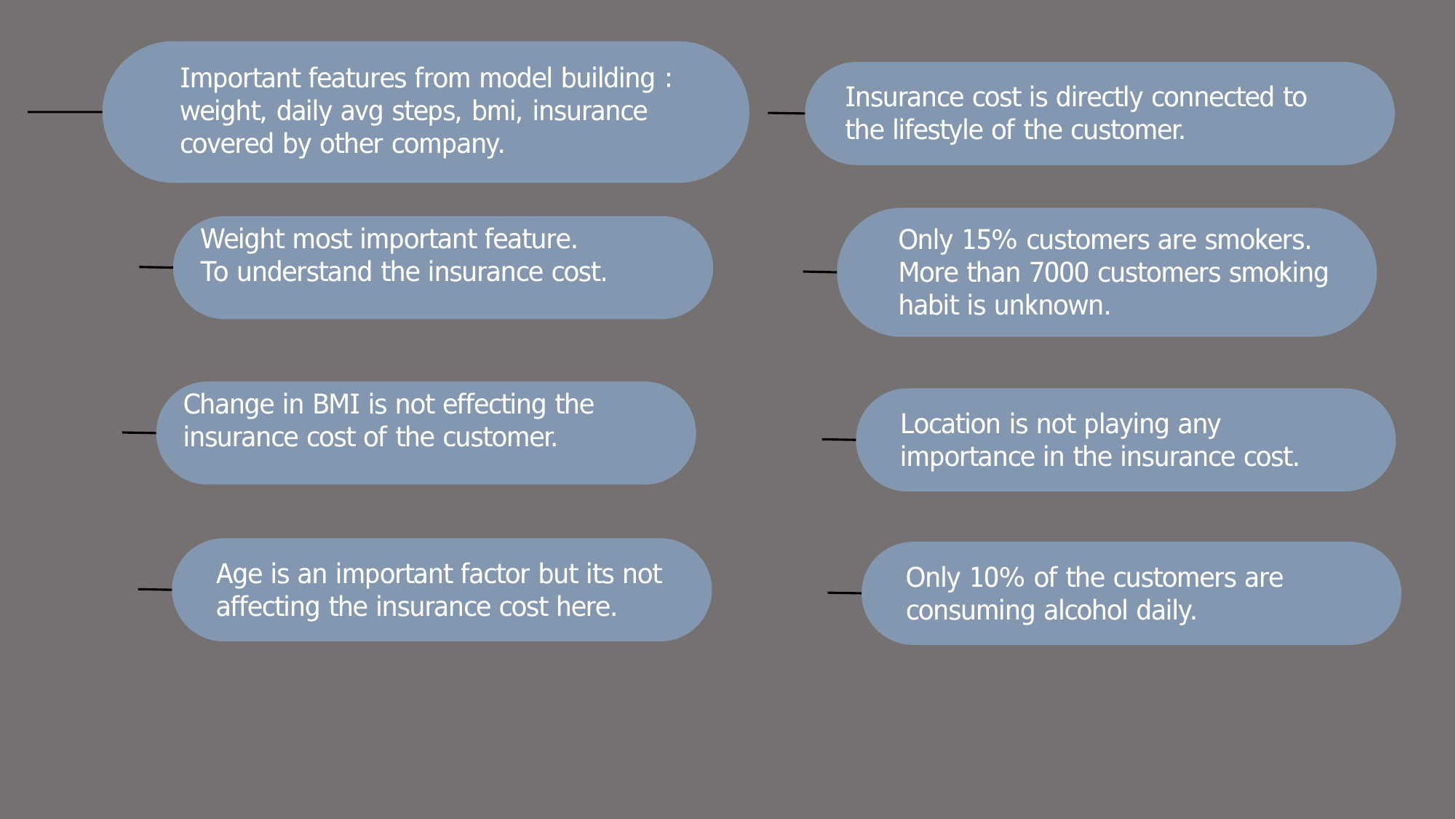

Important features from model building : weight, daily avg steps, bmi, insurance covered by other company.

Insurance cost is directly connected to the lifestyle of the customer.

Only 15% customers are smokers. More than 7000 customers smoking habit is unknown.

Weight most important feature.
To understand the insurance cost.

Change in BMI is not effecting the insurance cost of the customer.

Location is not playing any importance in the insurance cost.

Age is an important factor but its not affecting the insurance cost here.

Only 10% of the customers are consuming alcohol daily.